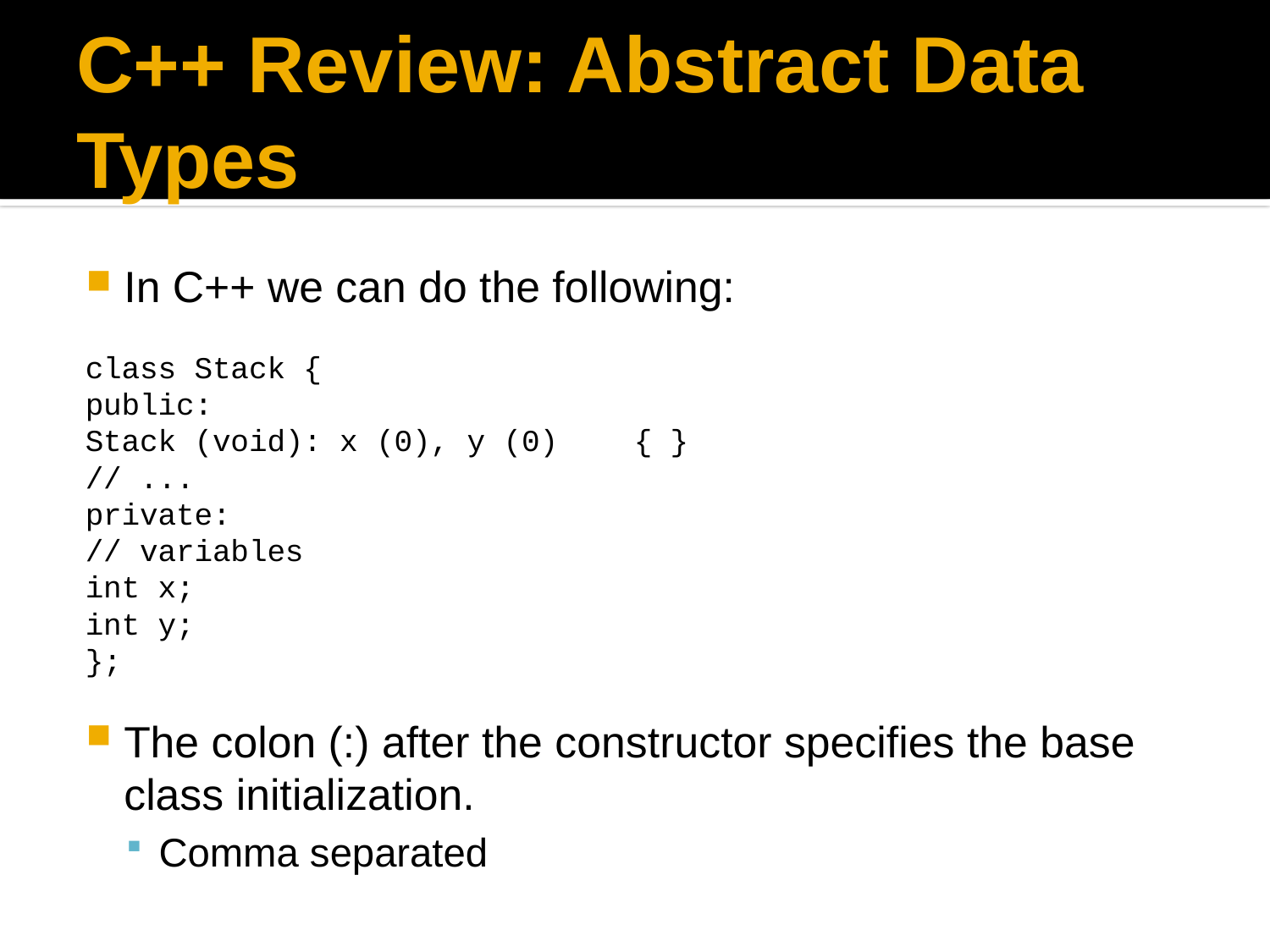

# C++ Review: Abstract Data Types
In C++ we can do the following:

class Stack {
	public:
		Stack (void): x (0), y (0) 	{ }
		// ...
	private:
		// variables
		int x;
		int y;
};

The colon (:) after the constructor specifies the base class initialization.
Comma separated